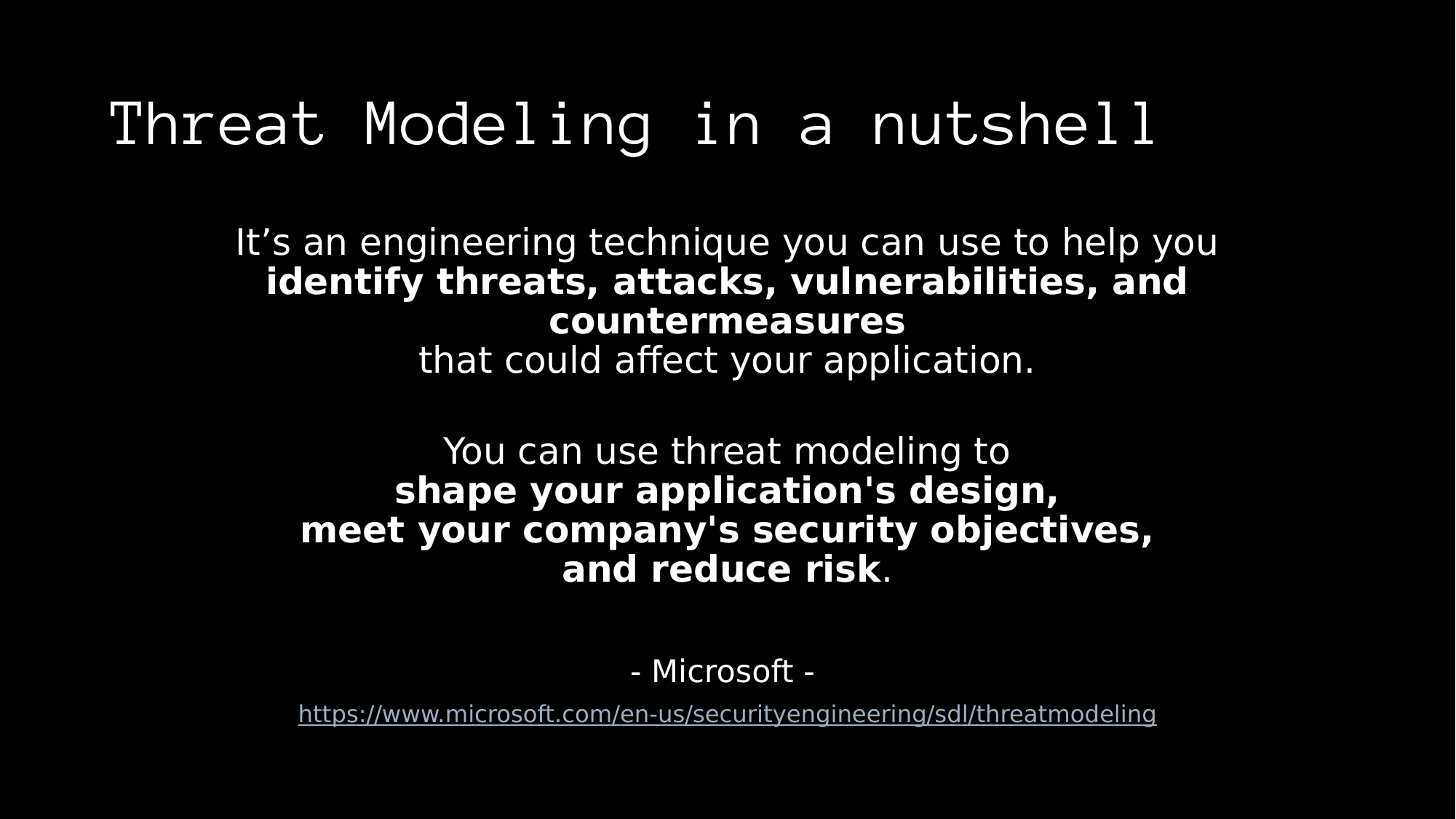

# Threat Modeling in a nutshell
It’s an engineering technique you can use to help you
identify threats, attacks, vulnerabilities, and countermeasures
that could affect your application.
You can use threat modeling to
shape your application's design,
meet your company's security objectives,
and reduce risk.

- Microsoft -
https://www.microsoft.com/en-us/securityengineering/sdl/threatmodeling